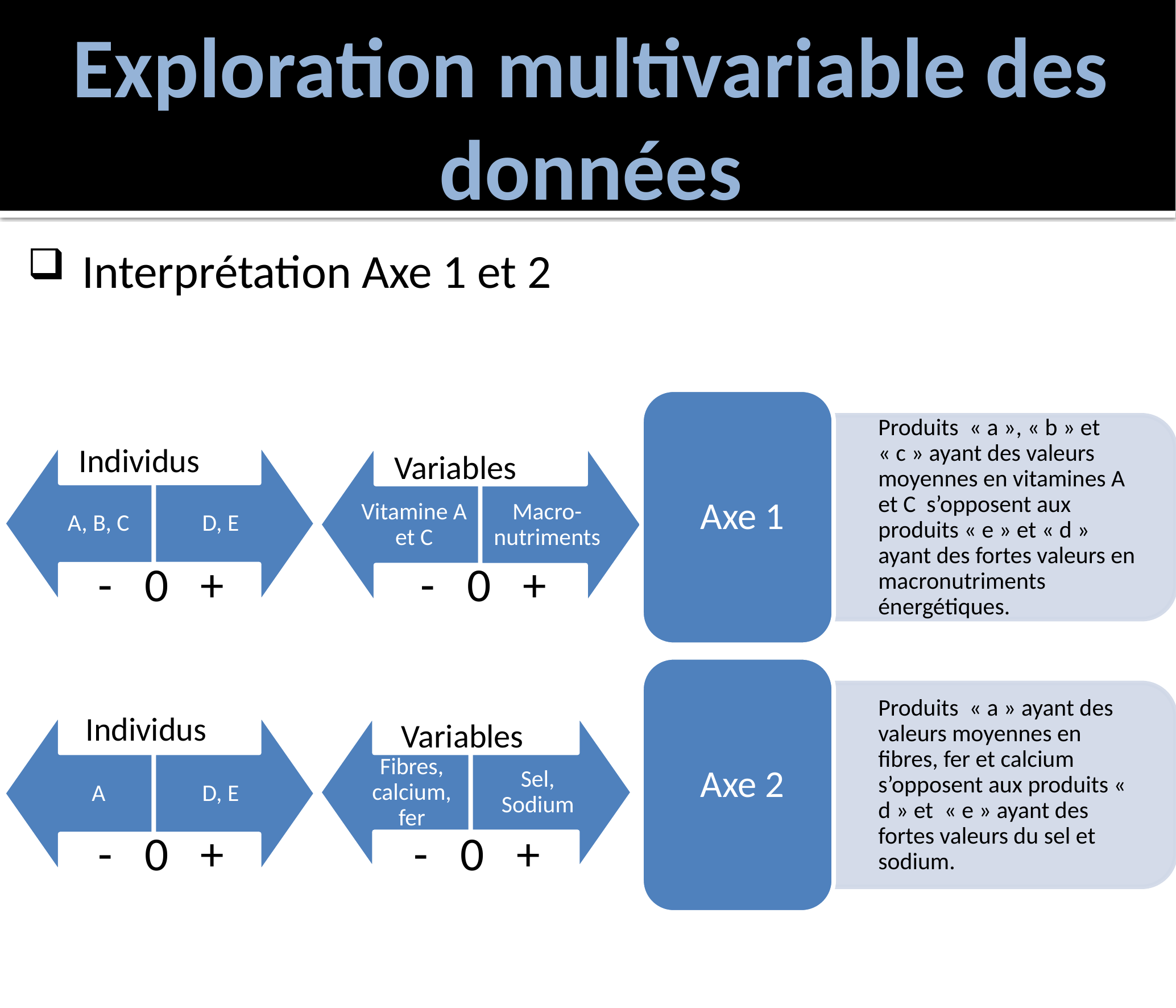

# Exploration multivariable des données
 Interprétation Axe 1 et 2
	Produits  « a », « b » et « c » ayant des valeurs moyennes en vitamines A et C  s’opposent aux  produits « e » et « d »  ayant des fortes valeurs en macronutriments énergétiques.
Axe 1
	Produits  « a » ayant des valeurs moyennes en fibres, fer et calcium s’opposent aux produits «  d » et  « e » ayant des fortes valeurs du sel et sodium.
Axe 2
Individus
Variables
A, B, C
D, E
Vitamine A et C
Macro-nutriments
 -   0   +
 -   0   +
Individus
Variables
Fibres, calcium, fer
Sel, Sodium
A
D, E
 -   0   +
 -   0   +